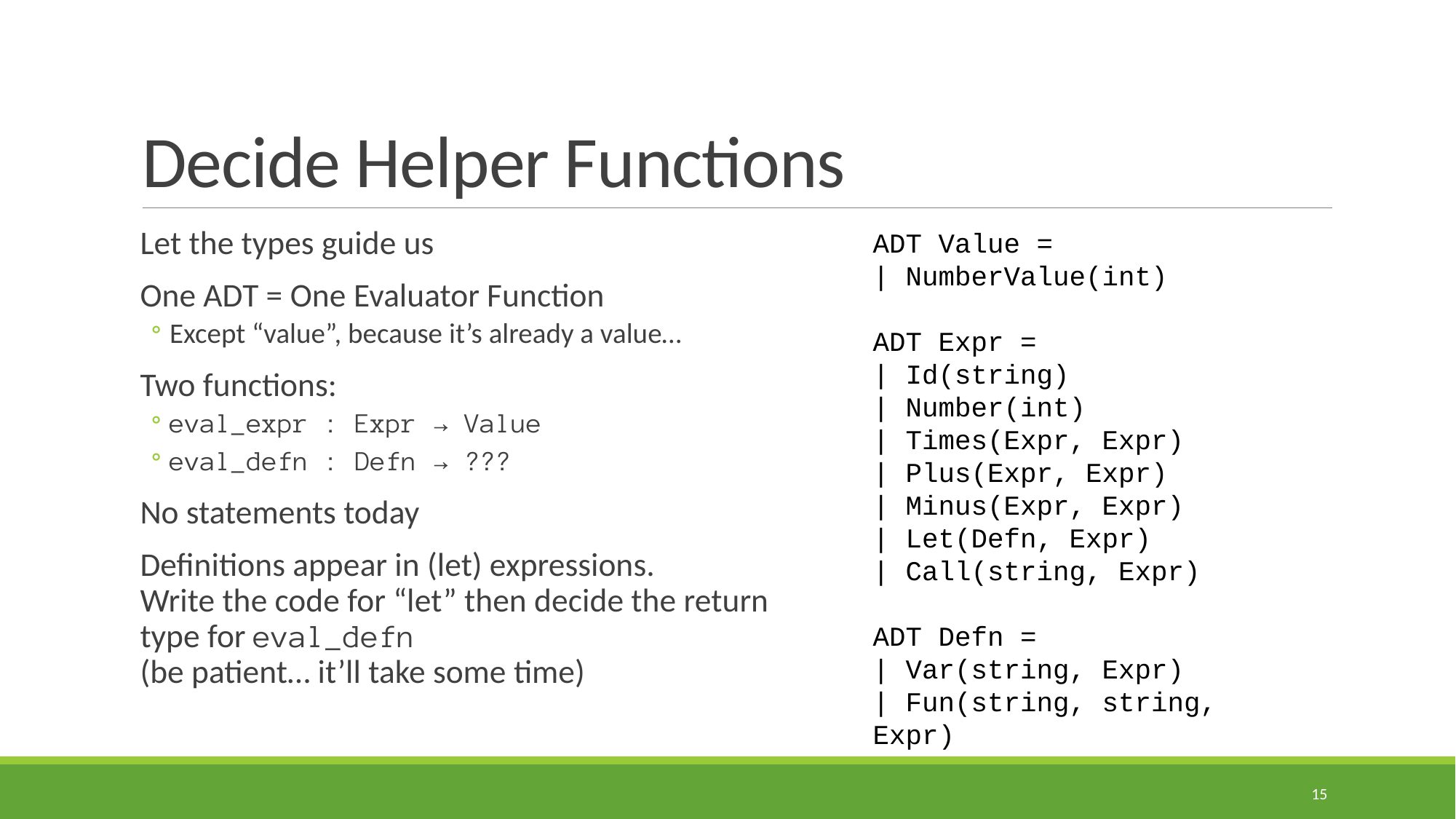

# Decide Helper Functions
Let the types guide us
One ADT = One Evaluator Function
Except “value”, because it’s already a value…
Two functions:
eval_expr : Expr → Value
eval_defn : Defn → ???
No statements today
Definitions appear in (let) expressions.
Write the code for “let” then decide the return type for eval_defn
(be patient… it’ll take some time)
ADT Value =
| NumberValue(int)
ADT Expr =
| Id(string)
| Number(int)
| Times(Expr, Expr)
| Plus(Expr, Expr)
| Minus(Expr, Expr)
| Let(Defn, Expr)
| Call(string, Expr)
ADT Defn =
| Var(string, Expr)
| Fun(string, string, Expr)
15